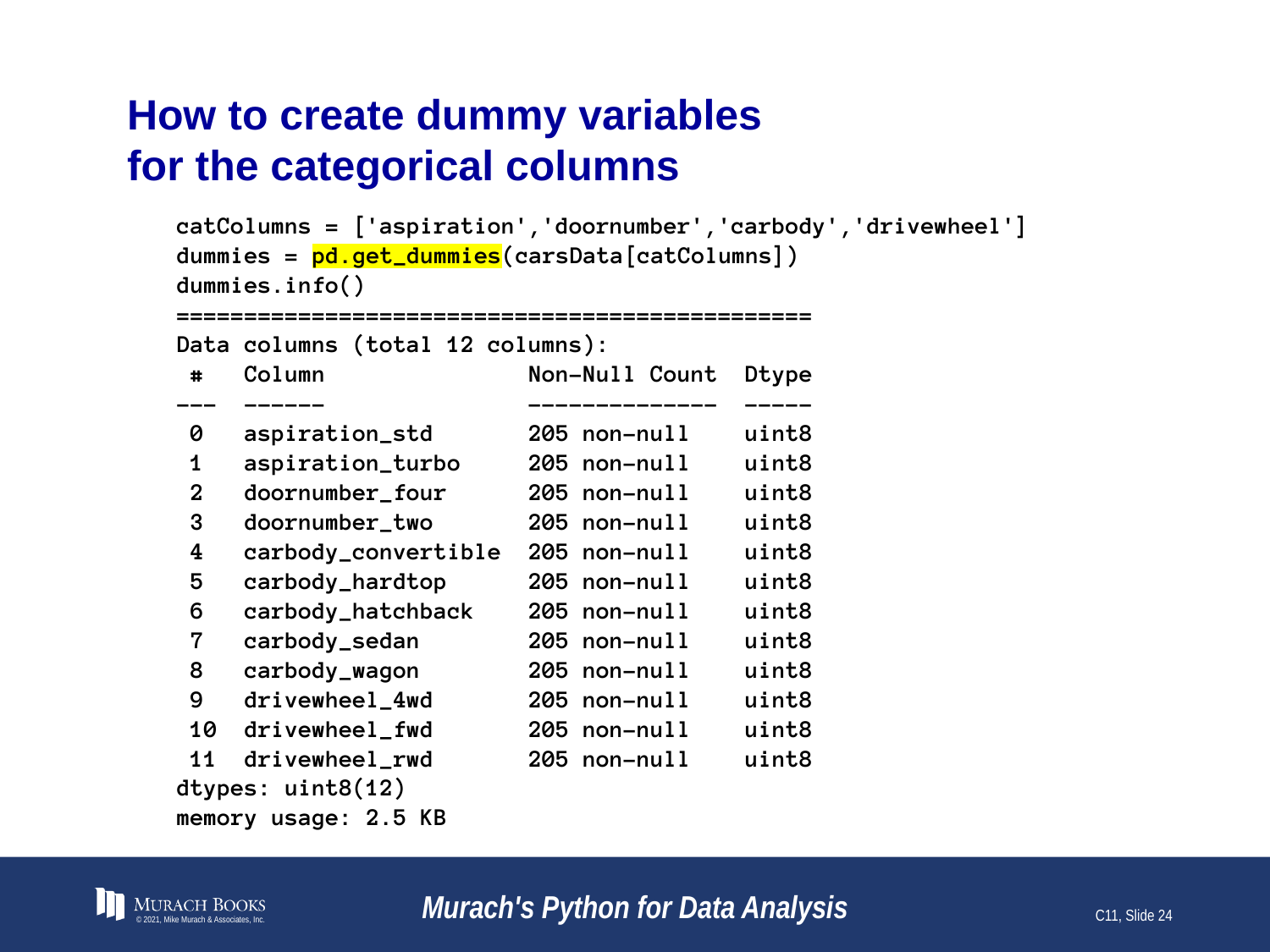

# How to create dummy variables for the categorical columns
catColumns = ['aspiration','doornumber','carbody','drivewheel']
dummies = pd.get_dummies(carsData[catColumns])
dummies.info()
===============================================
Data columns (total 12 columns):
 #   Column               Non-Null Count  Dtype
---  ------               --------------  -----
 0   aspiration_std       205 non-null    uint8
 1   aspiration_turbo     205 non-null    uint8
 2   doornumber_four      205 non-null    uint8
 3   doornumber_two       205 non-null    uint8
 4   carbody_convertible  205 non-null    uint8
 5   carbody_hardtop      205 non-null    uint8
 6   carbody_hatchback    205 non-null    uint8
 7   carbody_sedan        205 non-null    uint8
 8   carbody_wagon        205 non-null    uint8
 9   drivewheel_4wd       205 non-null    uint8
 10  drivewheel_fwd       205 non-null    uint8
 11  drivewheel_rwd       205 non-null    uint8
dtypes: uint8(12)
memory usage: 2.5 KB

© 2021, Mike Murach & Associates, Inc.
Murach's Python for Data Analysis

C11, Slide 24